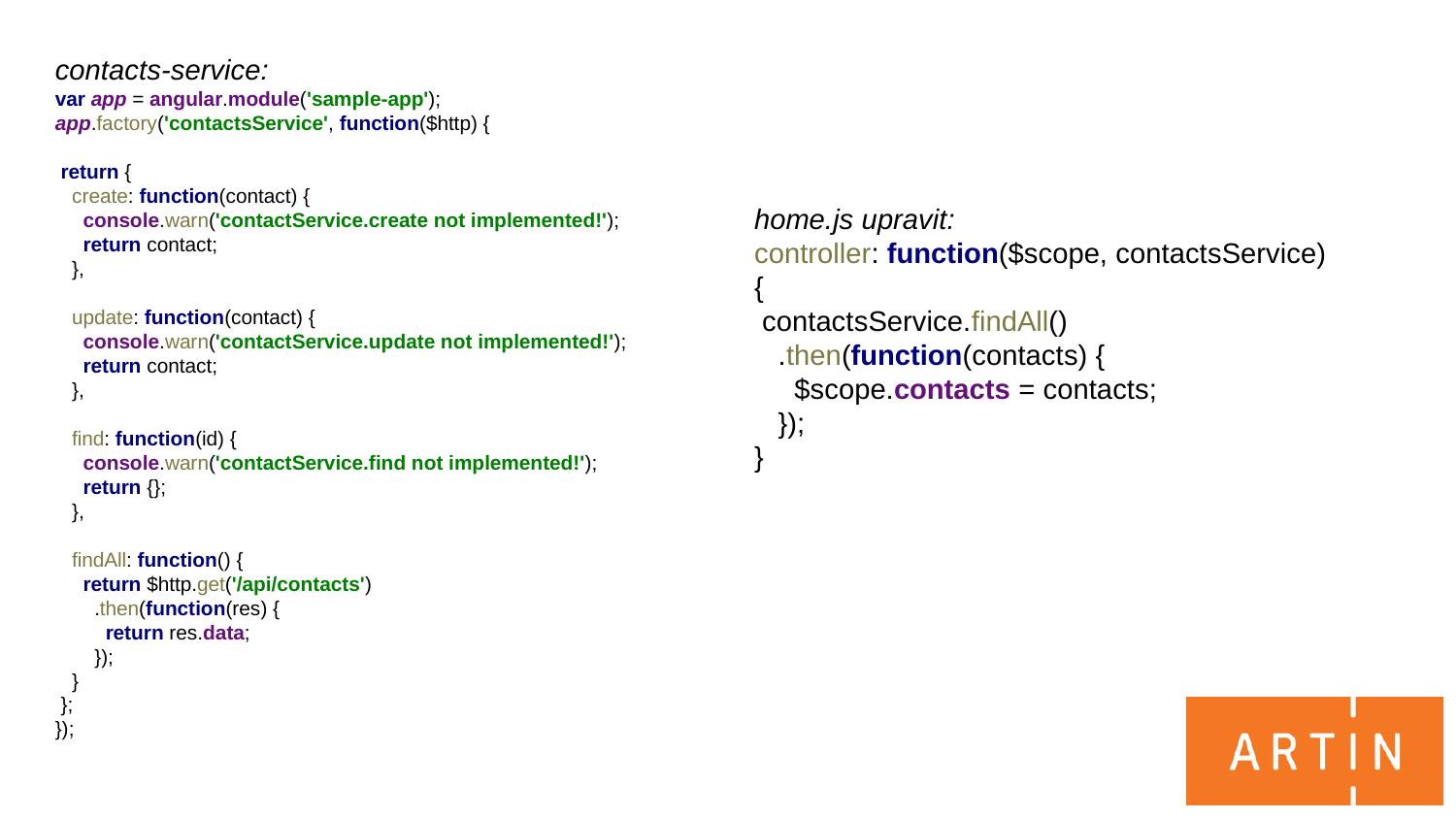

contacts-service:
var app = angular.module('sample-app');
app.factory('contactsService', function($http) {

 return {
   create: function(contact) {
     console.warn('contactService.create not implemented!');
     return contact;
   },

   update: function(contact) {
     console.warn('contactService.update not implemented!');
     return contact;
   },

   find: function(id) {
     console.warn('contactService.find not implemented!');
     return {};
   },

   findAll: function() {
     return $http.get('/api/contacts')
       .then(function(res) {
         return res.data;
       });
   }
 };
});

home.js upravit:
controller: function($scope, contactsService) {
 contactsService.findAll()
   .then(function(contacts) {
     $scope.contacts = contacts;
   });
}